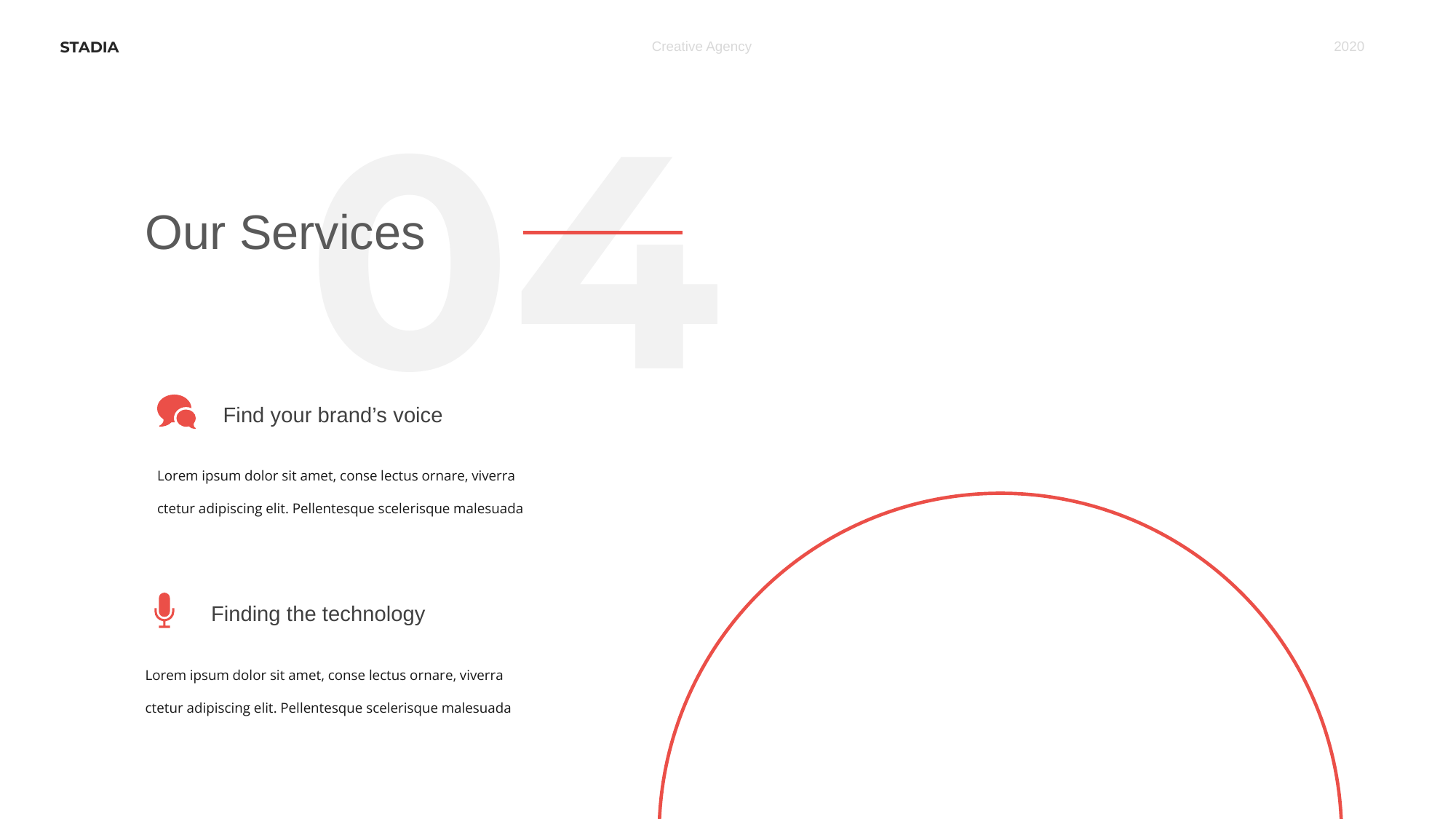

STADIA
Creative Agency
2020
04

Our Services

Find your brand’s voice
Lorem ipsum dolor sit amet, conse lectus ornare, viverra ctetur adipiscing elit. Pellentesque scelerisque malesuada

Finding the technology
Lorem ipsum dolor sit amet, conse lectus ornare, viverra ctetur adipiscing elit. Pellentesque scelerisque malesuada